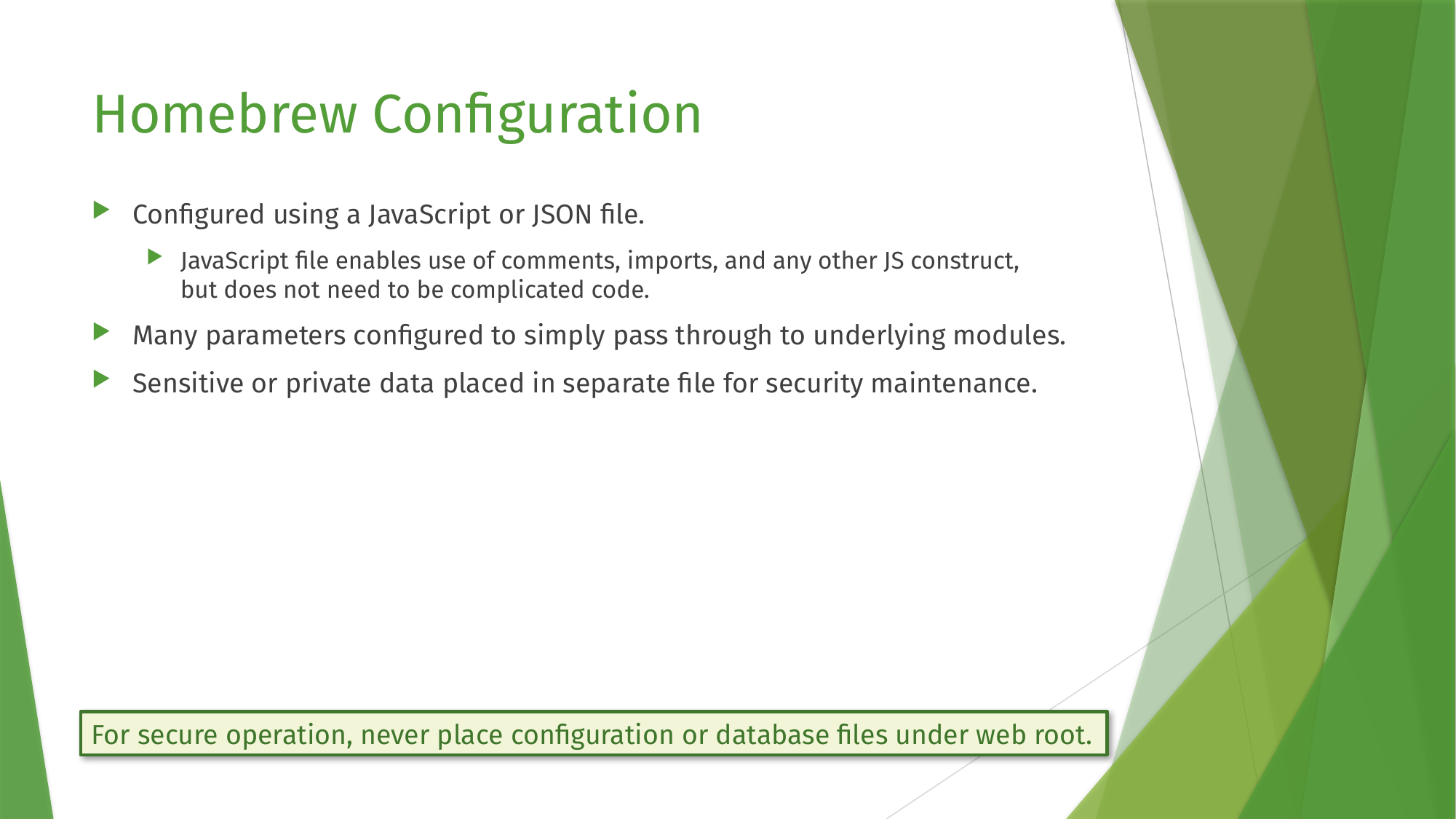

# Homebrew Configuration
Configured using a JavaScript or JSON file.
JavaScript file enables use of comments, imports, and any other JS construct,
but does not need to be complicated code.
Many parameters configured to simply pass through to underlying modules.
Sensitive or private data placed in separate file for security maintenance.
For secure operation, never place configuration or database files under web root.